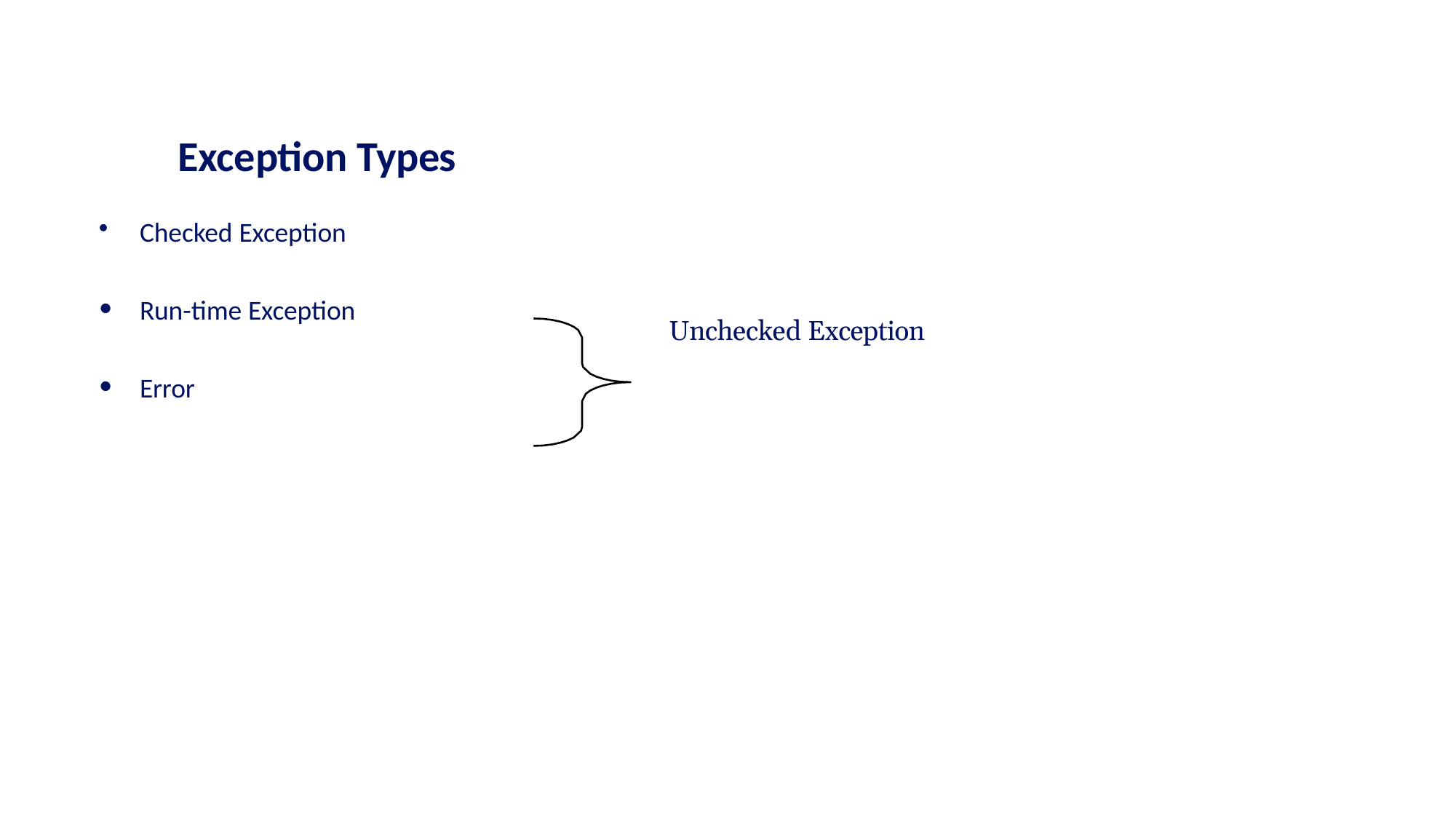

# Exception Types
Checked Exception

Run-time Exception

Error
Unchecked Exception